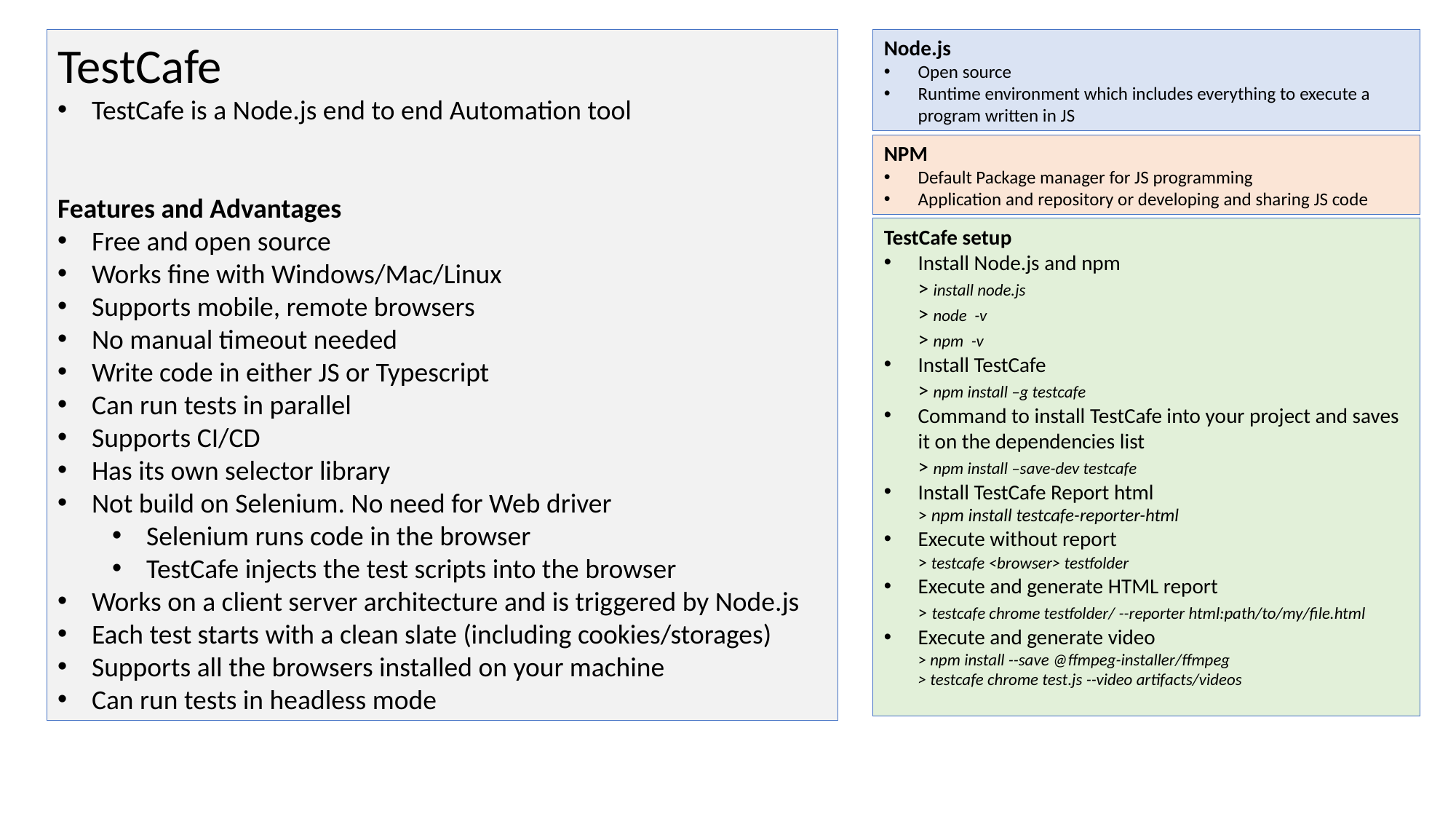

TestCafe
TestCafe is a Node.js end to end Automation tool

Features and Advantages
Free and open source
Works fine with Windows/Mac/Linux
Supports mobile, remote browsers
No manual timeout needed
Write code in either JS or Typescript
Can run tests in parallel
Supports CI/CD
Has its own selector library
Not build on Selenium. No need for Web driver
Selenium runs code in the browser
TestCafe injects the test scripts into the browser
Works on a client server architecture and is triggered by Node.js
Each test starts with a clean slate (including cookies/storages)
Supports all the browsers installed on your machine
Can run tests in headless mode
Node.js
Open source
Runtime environment which includes everything to execute a program written in JS
NPM
Default Package manager for JS programming
Application and repository or developing and sharing JS code
TestCafe setup
Install Node.js and npm
> install node.js
> node  -v
> npm  -v
Install TestCafe
> npm install –g testcafe
Command to install TestCafe into your project and saves it on the dependencies list
> npm install –save-dev testcafe
Install TestCafe Report html
> npm install testcafe-reporter-html
Execute without report
> testcafe <browser> testfolder
Execute and generate HTML report
> testcafe chrome testfolder/ --reporter html:path/to/my/file.html
Execute and generate video
> npm install --save @ffmpeg-installer/ffmpeg
> testcafe chrome test.js --video artifacts/videos